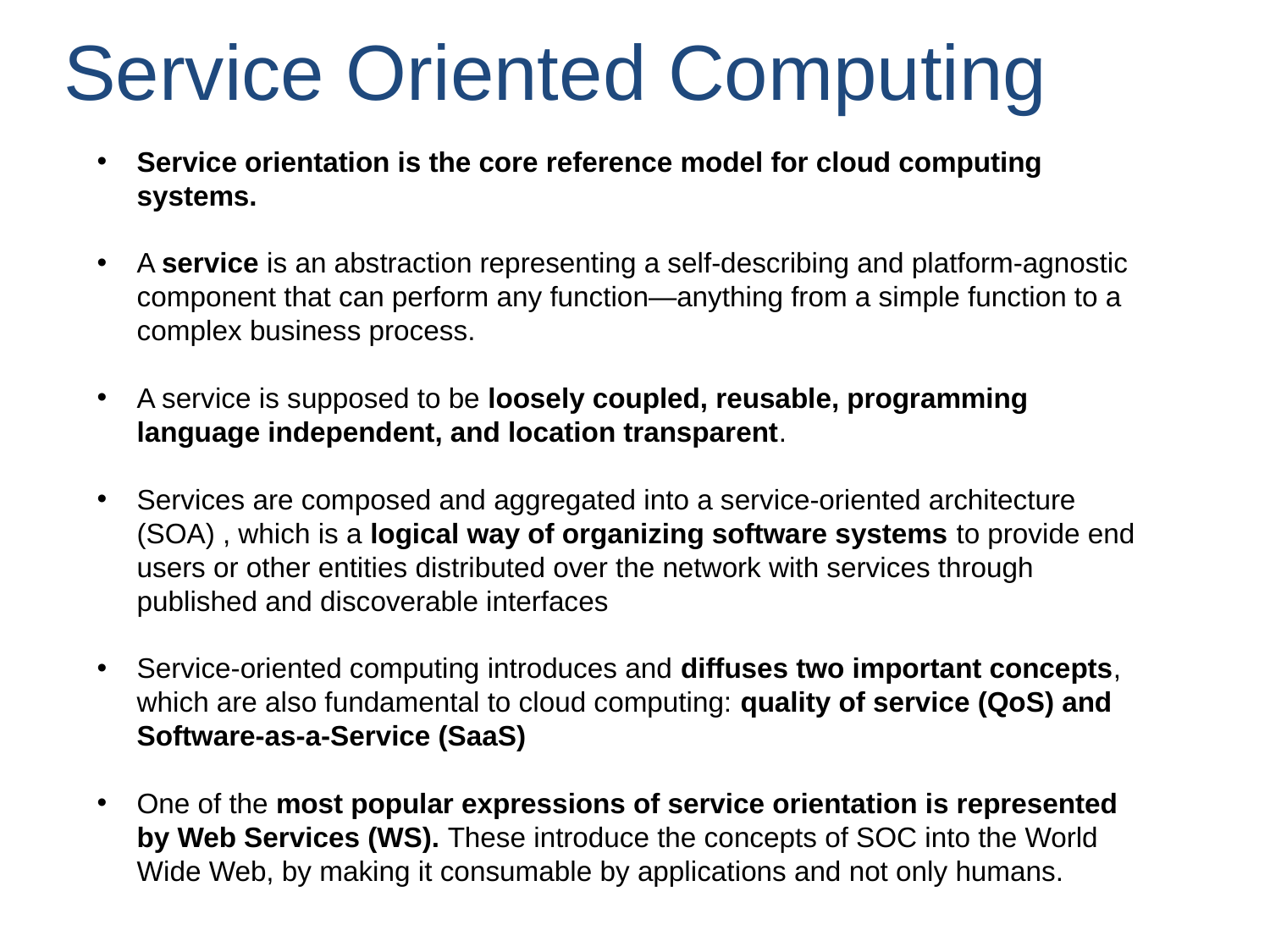

# Service Oriented Computing
Service orientation is the core reference model for cloud computing systems.

A service is an abstraction representing a self-describing and platform-agnostic component that can perform any function—anything from a simple function to a complex business process.

A service is supposed to be loosely coupled, reusable, programming language independent, and location transparent.

Services are composed and aggregated into a service-oriented architecture (SOA) , which is a logical way of organizing software systems to provide end users or other entities distributed over the network with services through published and discoverable interfaces

Service-oriented computing introduces and diffuses two important concepts, which are also fundamental to cloud computing: quality of service (QoS) and Software-as-a-Service (SaaS)

One of the most popular expressions of service orientation is represented by Web Services (WS). These introduce the concepts of SOC into the World Wide Web, by making it consumable by applications and not only humans.